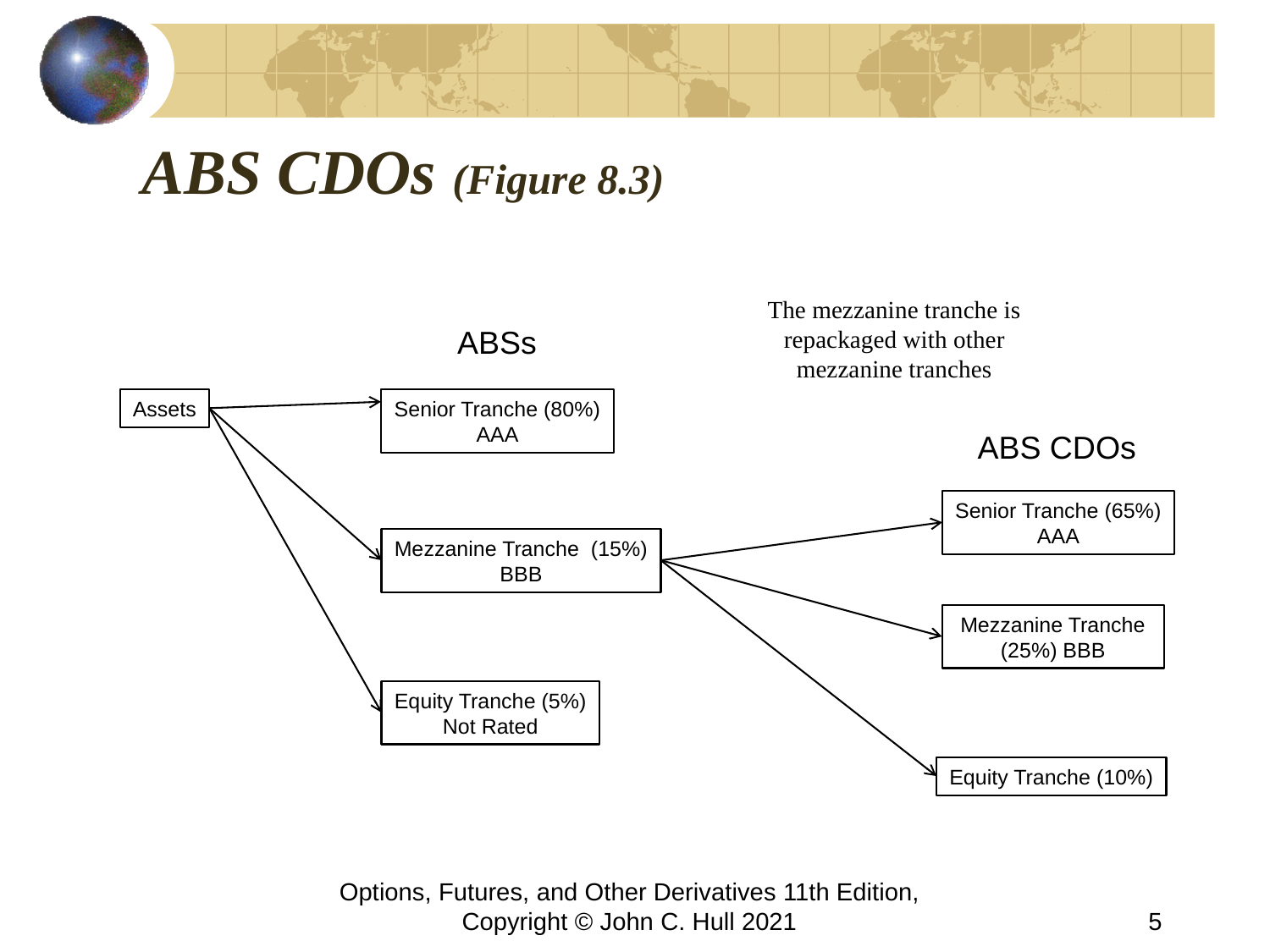

# ABS CDOs (Figure 8.3)
The mezzanine tranche is repackaged with other mezzanine tranches
Assets
Senior Tranche (80%)
AAA
Senior Tranche (65%)
AAA
Mezzanine Tranche  (15%)
BBB
Mezzanine Tranche (25%) BBB
Equity Tranche (5%)
Not Rated
Equity Tranche (10%)
ABSs
ABS CDOs
Options, Futures, and Other Derivatives 11th Edition, Copyright © John C. Hull 2021
5